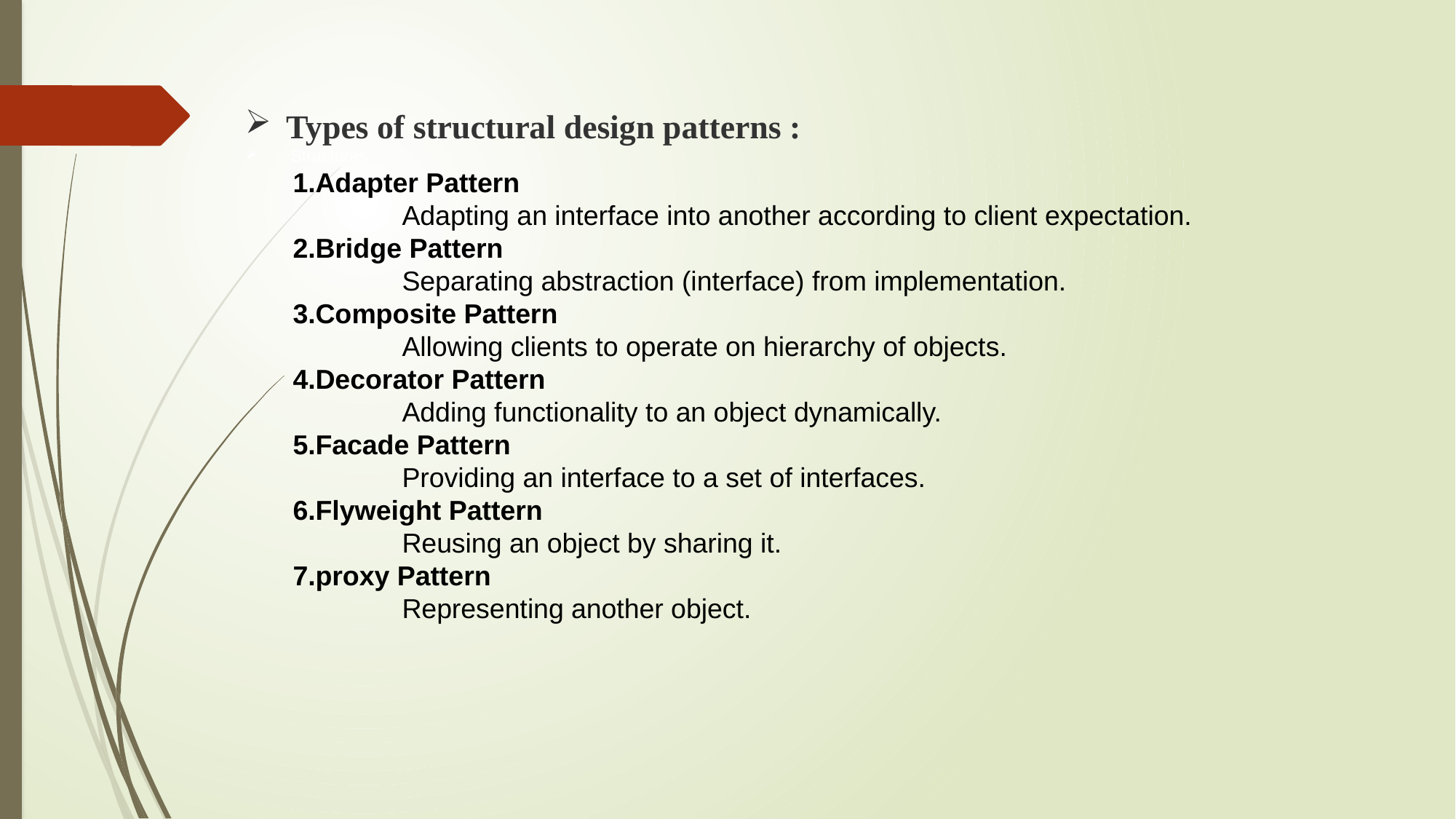

Types of structural design patterns :
 Structures
Adapter Pattern
	Adapting an interface into another according to client expectation.
Bridge Pattern
	Separating abstraction (interface) from implementation.
Composite Pattern
	Allowing clients to operate on hierarchy of objects.
Decorator Pattern
	Adding functionality to an object dynamically.
Facade Pattern
	Providing an interface to a set of interfaces.
Flyweight Pattern
	Reusing an object by sharing it.
proxy Pattern
	Representing another object.